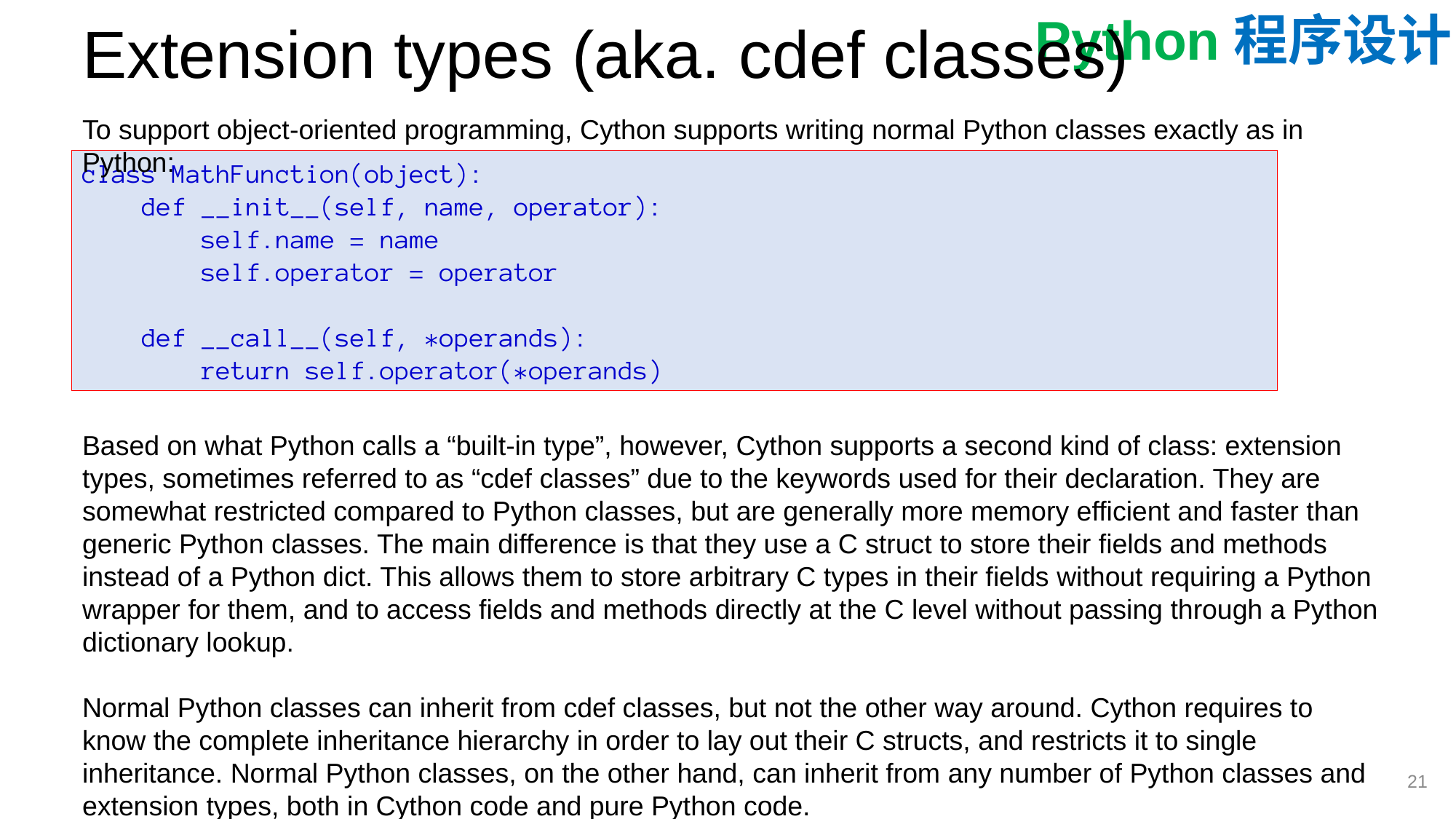

# Extension types (aka. cdef classes)
To support object-oriented programming, Cython supports writing normal Python classes exactly as in Python:
class MathFunction(object):
    def __init__(self, name, operator):
        self.name = name
        self.operator = operator

    def __call__(self, *operands):
        return self.operator(*operands)
Based on what Python calls a “built-in type”, however, Cython supports a second kind of class: extension types, sometimes referred to as “cdef classes” due to the keywords used for their declaration. They are somewhat restricted compared to Python classes, but are generally more memory efficient and faster than generic Python classes. The main difference is that they use a C struct to store their fields and methods instead of a Python dict. This allows them to store arbitrary C types in their fields without requiring a Python wrapper for them, and to access fields and methods directly at the C level without passing through a Python dictionary lookup.

Normal Python classes can inherit from cdef classes, but not the other way around. Cython requires to know the complete inheritance hierarchy in order to lay out their C structs, and restricts it to single inheritance. Normal Python classes, on the other hand, can inherit from any number of Python classes and extension types, both in Cython code and pure Python code.
21